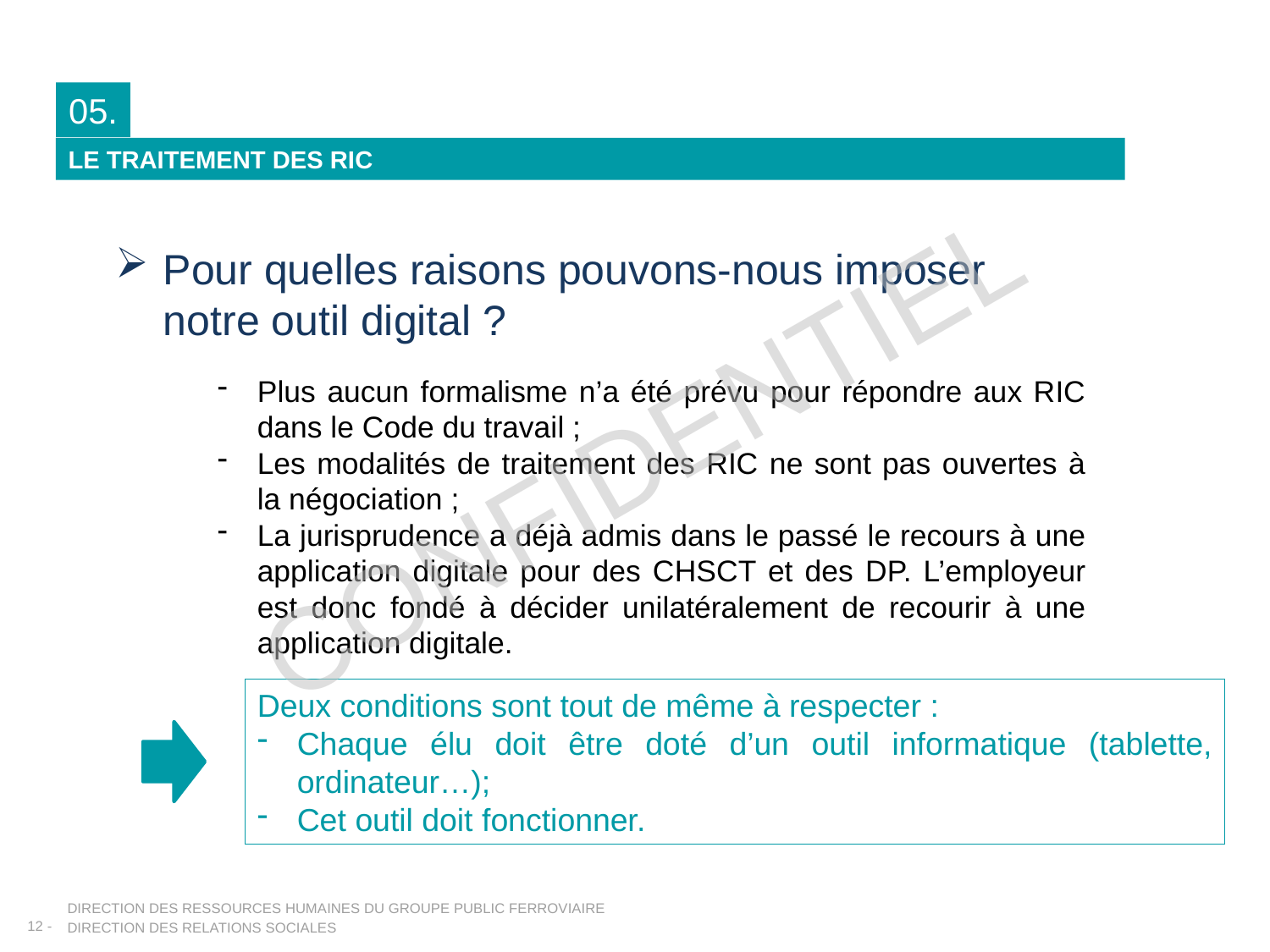

05.
LE TRAITEMENT DES RIC
Pour quelles raisons pouvons-nous imposer notre outil digital ?
Plus aucun formalisme n’a été prévu pour répondre aux RIC dans le Code du travail ;
Les modalités de traitement des RIC ne sont pas ouvertes à la négociation ;
La jurisprudence a déjà admis dans le passé le recours à une application digitale pour des CHSCT et des DP. L’employeur est donc fondé à décider unilatéralement de recourir à une application digitale.
CONFIDENTIEL
Deux conditions sont tout de même à respecter :
Chaque élu doit être doté d’un outil informatique (tablette, ordinateur…);
Cet outil doit fonctionner.

DIRECTION DES RESSOURCES HUMAINES DU GROUPE PUBLIC FERROVIAIRE
Direction des relations sociales
12 -